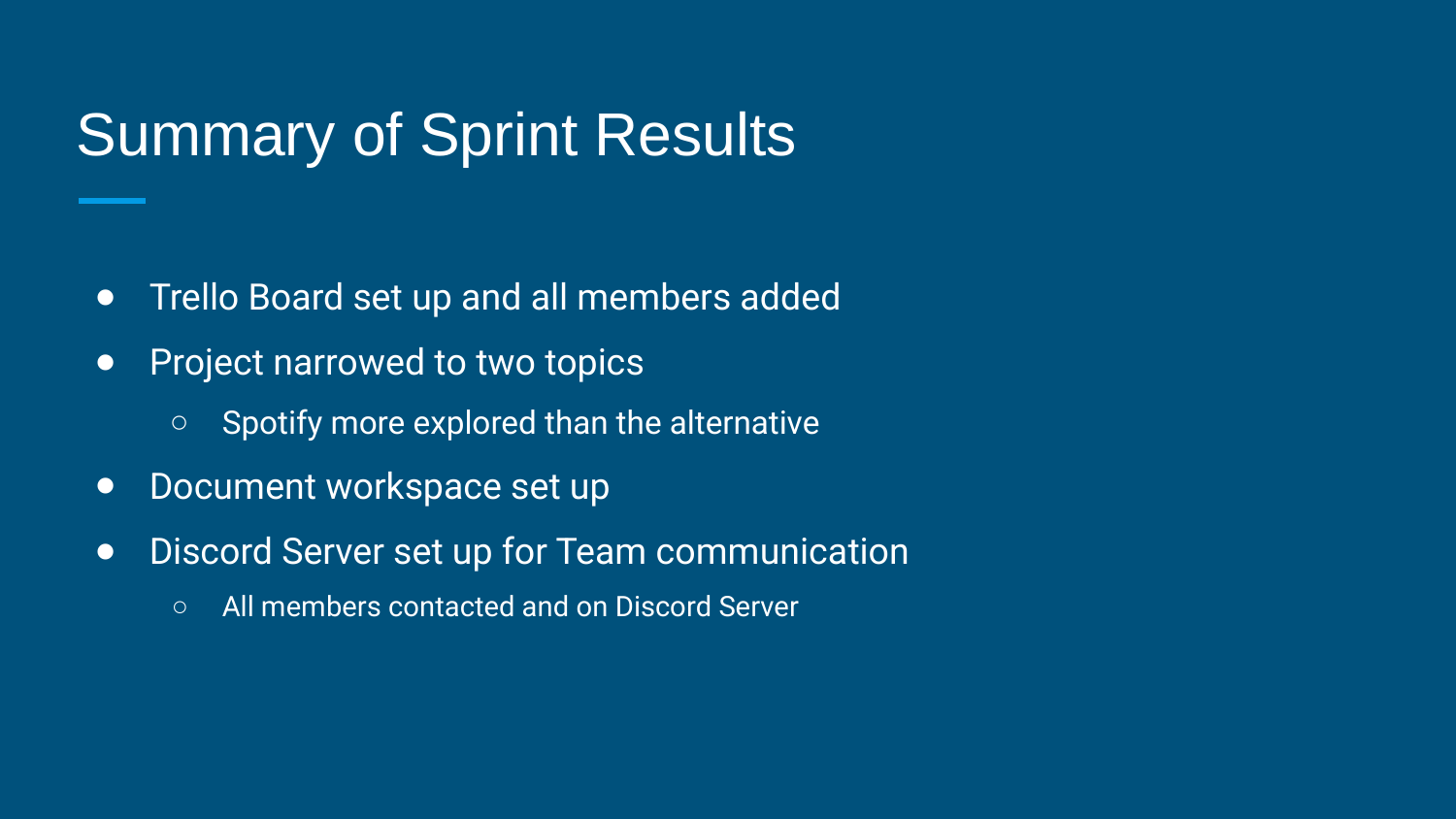

# Summary of Sprint Results
Trello Board set up and all members added
Project narrowed to two topics
Spotify more explored than the alternative
Document workspace set up
Discord Server set up for Team communication
All members contacted and on Discord Server